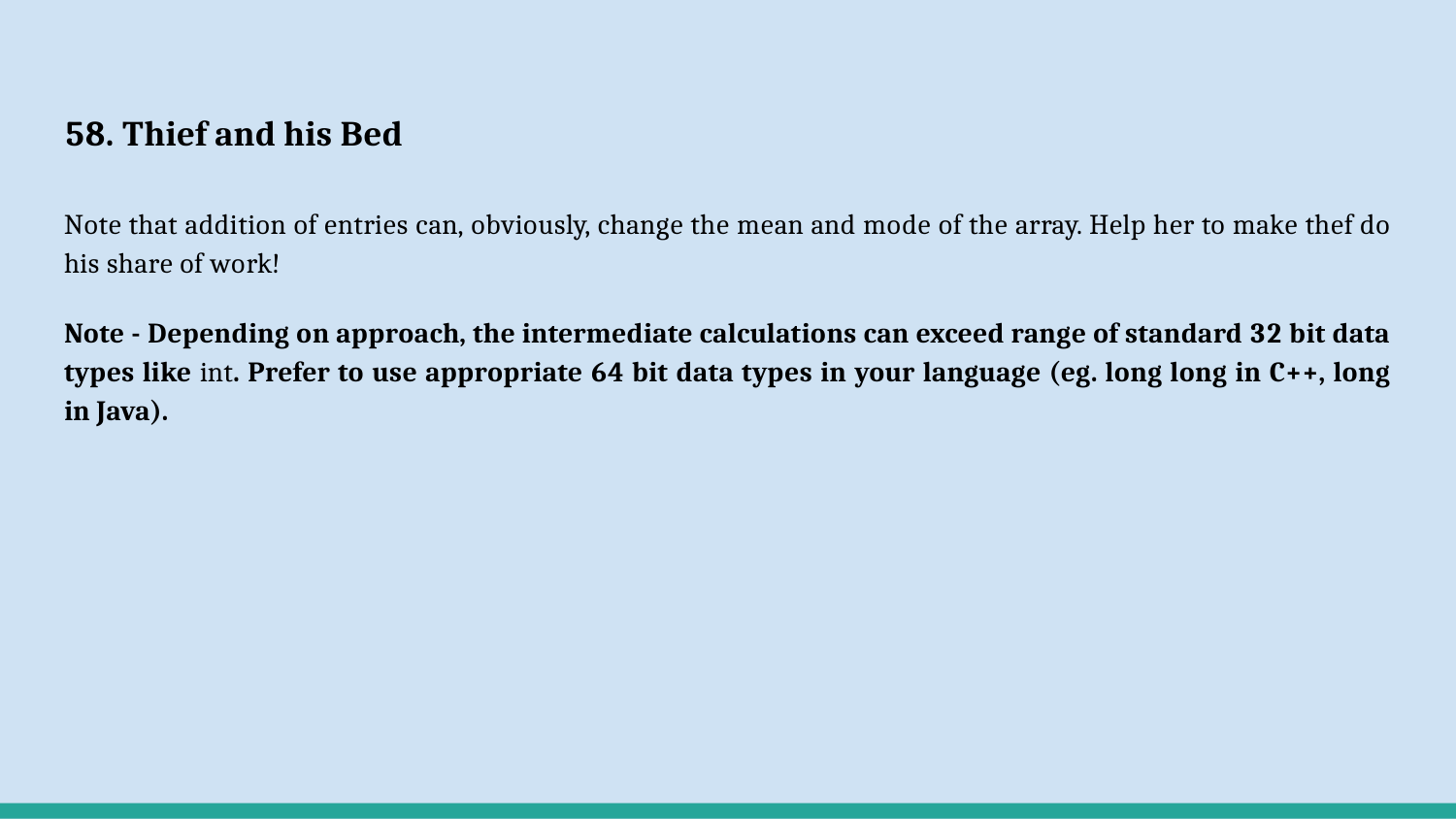

# 58. Thief and his Bed
Note that addition of entries can, obviously, change the mean and mode of the array. Help her to make thef do his share of work!
Note - Depending on approach, the intermediate calculations can exceed range of standard 32 bit data types like int. Prefer to use appropriate 64 bit data types in your language (eg. long long in C++, long in Java).